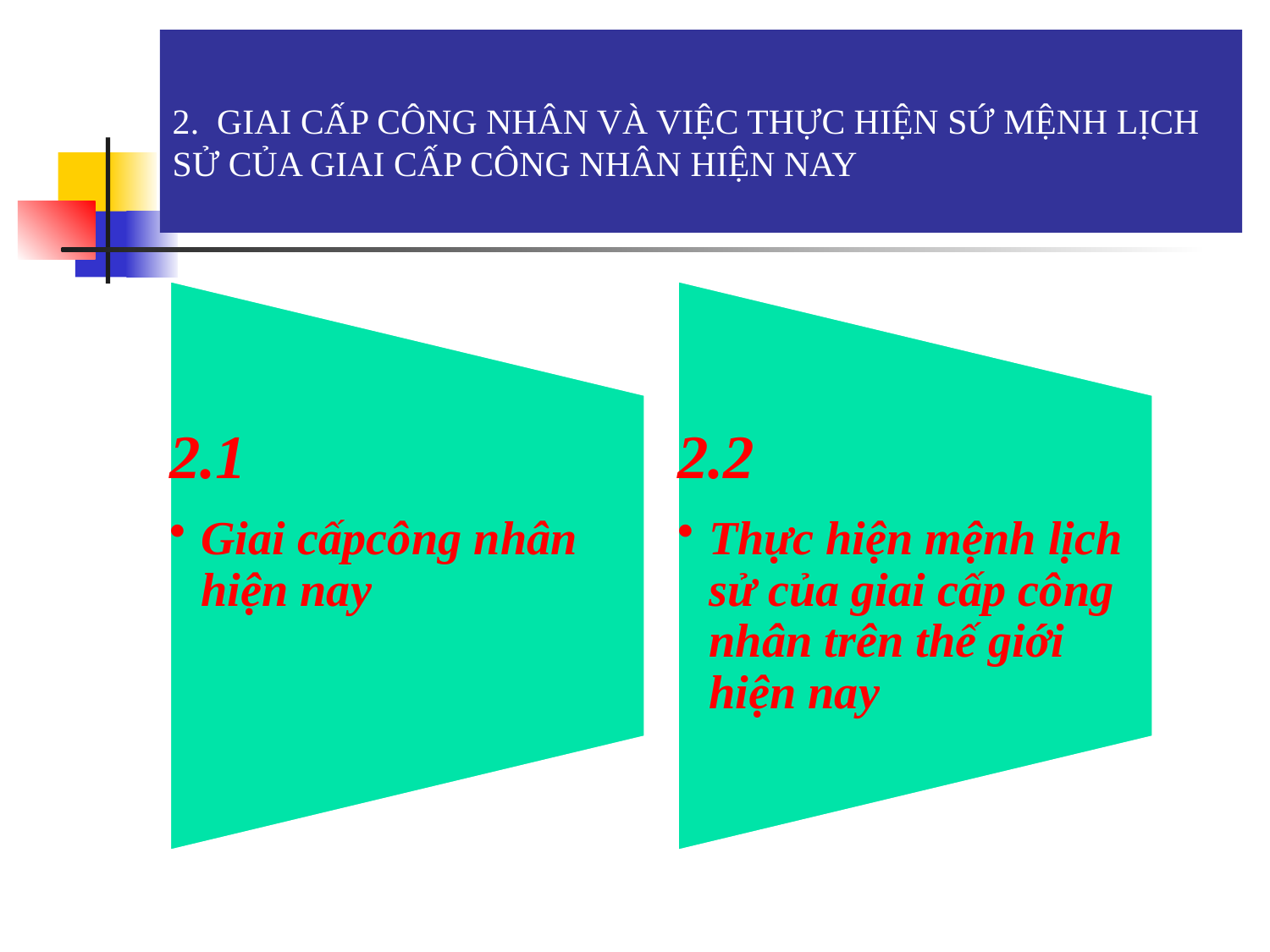

# 2.  GIAI CẤP CÔNG NHÂN VÀ VIỆC THỰC HIỆN SỨ MỆNH LỊCH SỬ CỦA GIAI CẤP CÔNG NHÂN HIỆN NAY
2.1
Giai cấpcông nhân hiện nay
2.2
Thực hiện mệnh lịch sử của giai cấp công nhân trên thế giới hiện nay